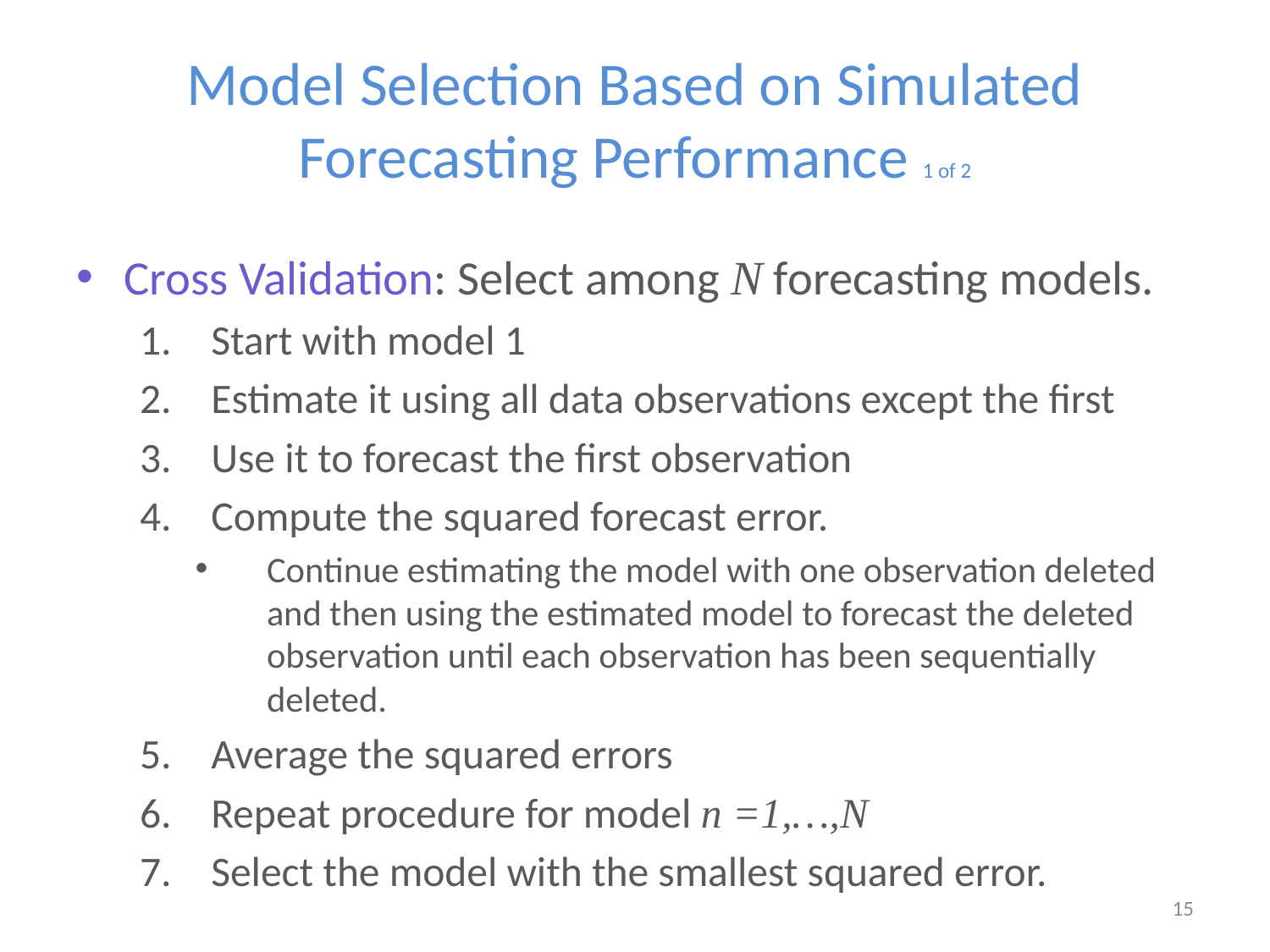

# Model Selection Based on Simulated Forecasting Performance 1 of 2
Cross Validation: Select among N forecasting models.
Start with model 1
Estimate it using all data observations except the first
Use it to forecast the first observation
Compute the squared forecast error.
Continue estimating the model with one observation deleted and then using the estimated model to forecast the deleted observation until each observation has been sequentially deleted.
Average the squared errors
Repeat procedure for model n =1,…,N
Select the model with the smallest squared error.

15